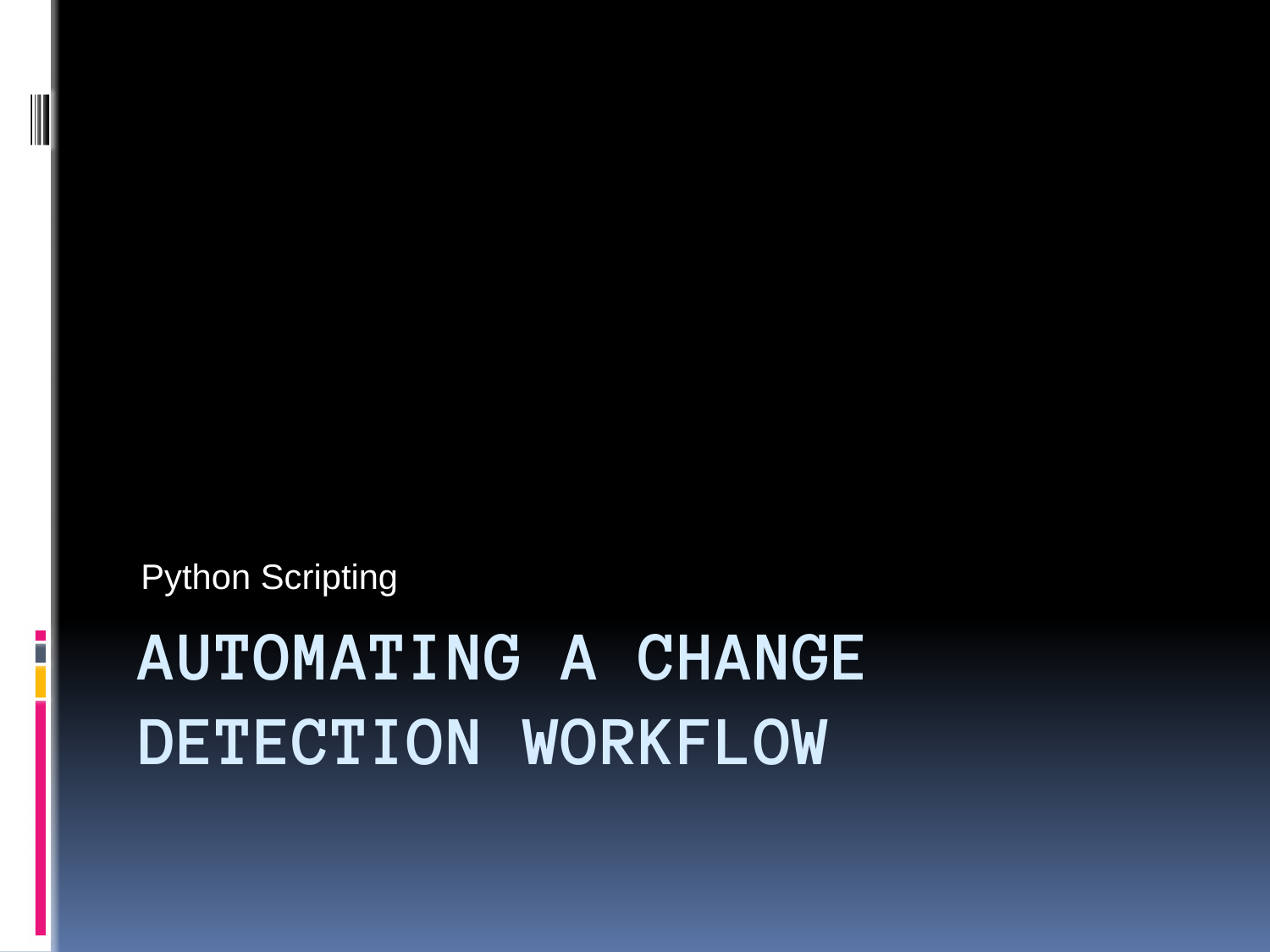

Python Scripting
# Automating a change detection workflow